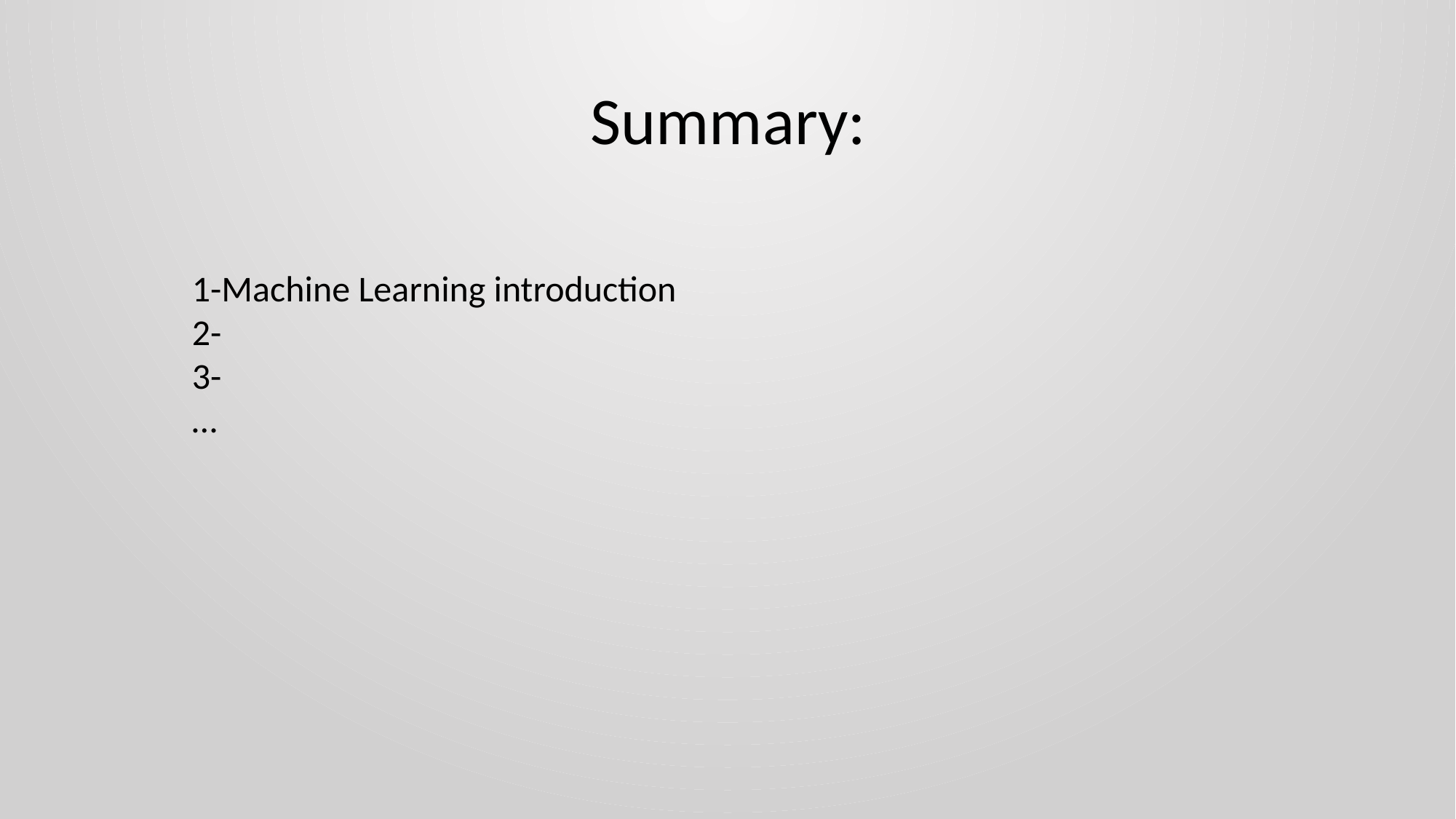

# Summary:
1-Machine Learning introduction
2-
3-
…